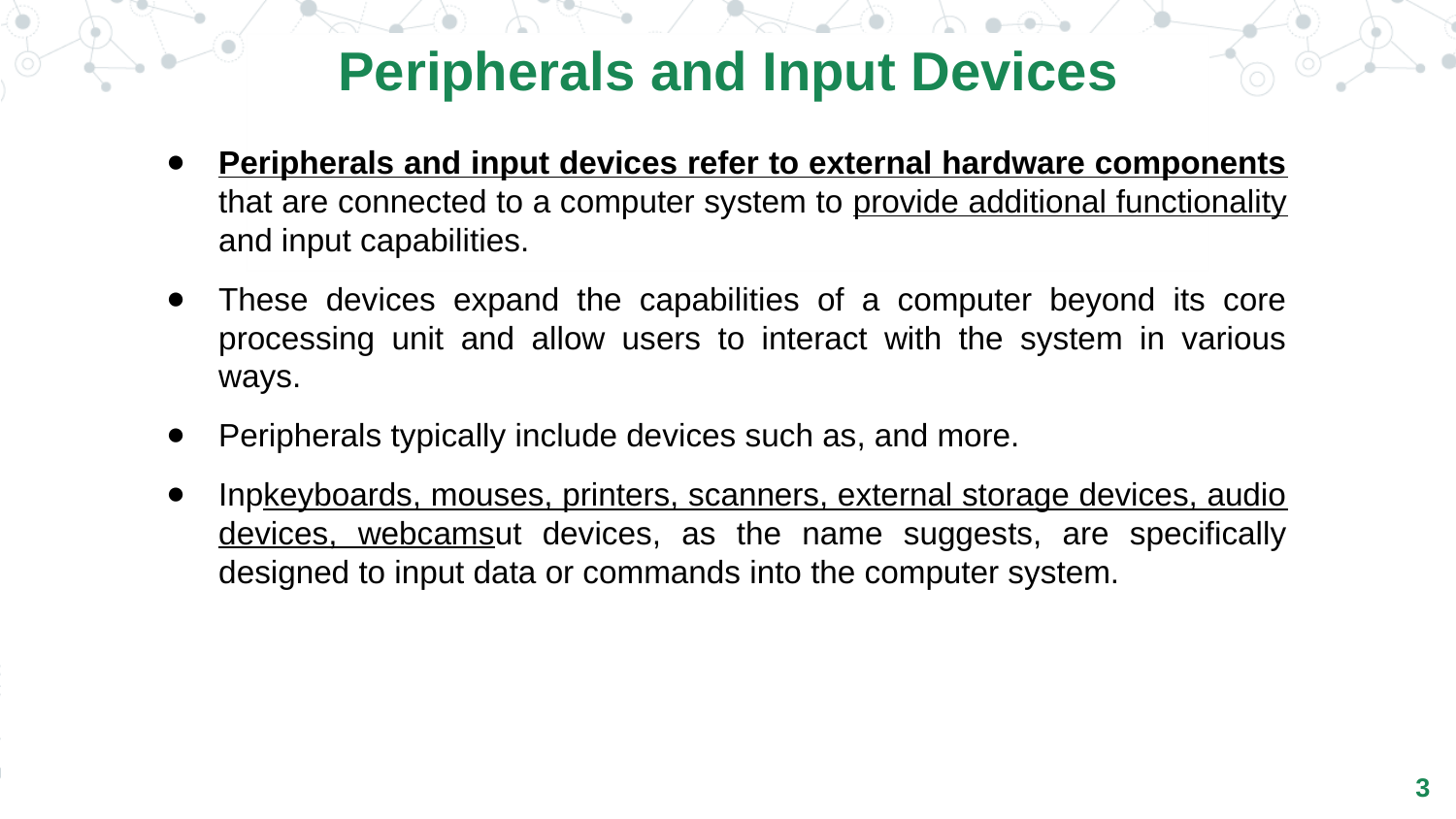

Peripherals and Input Devices

Peripherals and input devices refer to external hardware components that are connected to a computer system to provide additional functionality and input capabilities.
These devices expand the capabilities of a computer beyond its core processing unit and allow users to interact with the system in various ways.
Peripherals typically include devices such as, and more.
Inpkeyboards, mouses, printers, scanners, external storage devices, audio devices, webcamsut devices, as the name suggests, are specifically designed to input data or commands into the computer system.
3